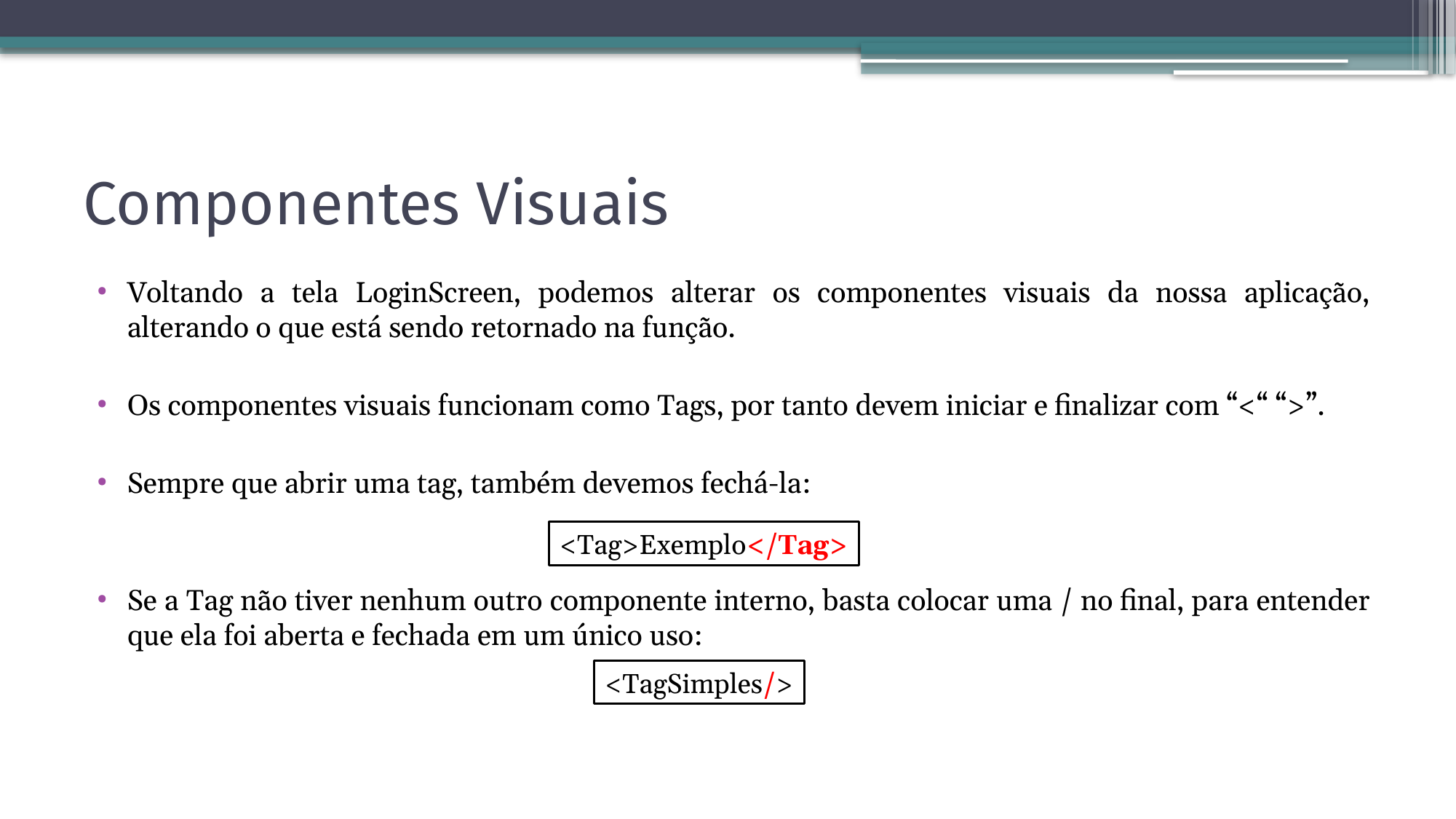

# Componentes Visuais
Voltando a tela LoginScreen, podemos alterar os componentes visuais da nossa aplicação, alterando o que está sendo retornado na função.

Os componentes visuais funcionam como Tags, por tanto devem iniciar e finalizar com “<“ “>”.

Sempre que abrir uma tag, também devemos fechá-la:

Se a Tag não tiver nenhum outro componente interno, basta colocar uma / no final, para entender que ela foi aberta e fechada em um único uso:

<Tag>Exemplo</Tag>
<TagSimples/>